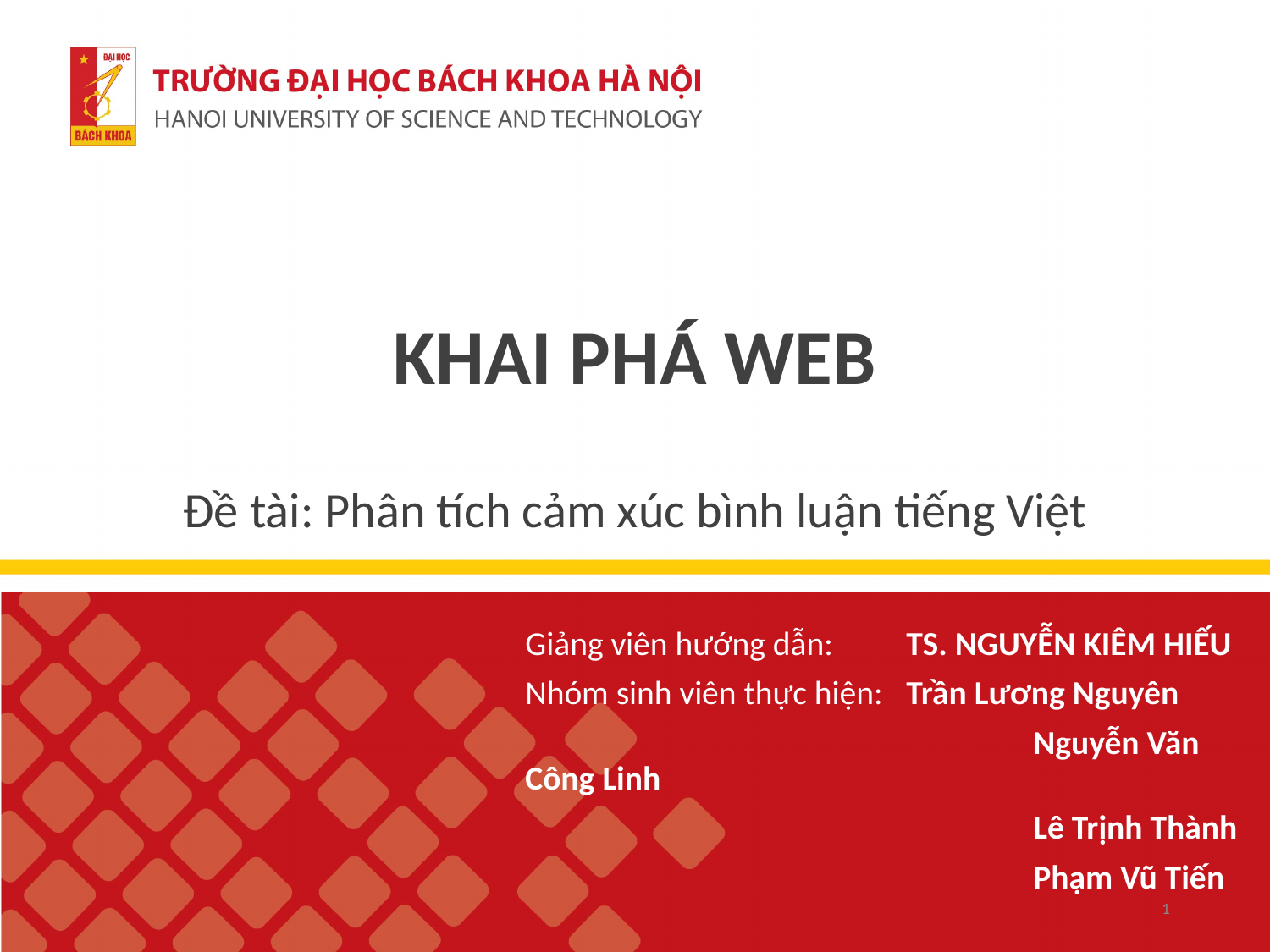

# KHAI PHÁ WEB Đề tài: Phân tích cảm xúc bình luận tiếng Việt
Giảng viên hướng dẫn: 	TS. NGUYỄN KIÊM HIẾU
Nhóm sinh viên thực hiện: 	Trần Lương Nguyên
				Nguyễn Văn Công Linh
				Lê Trịnh Thành
				Phạm Vũ Tiến

1